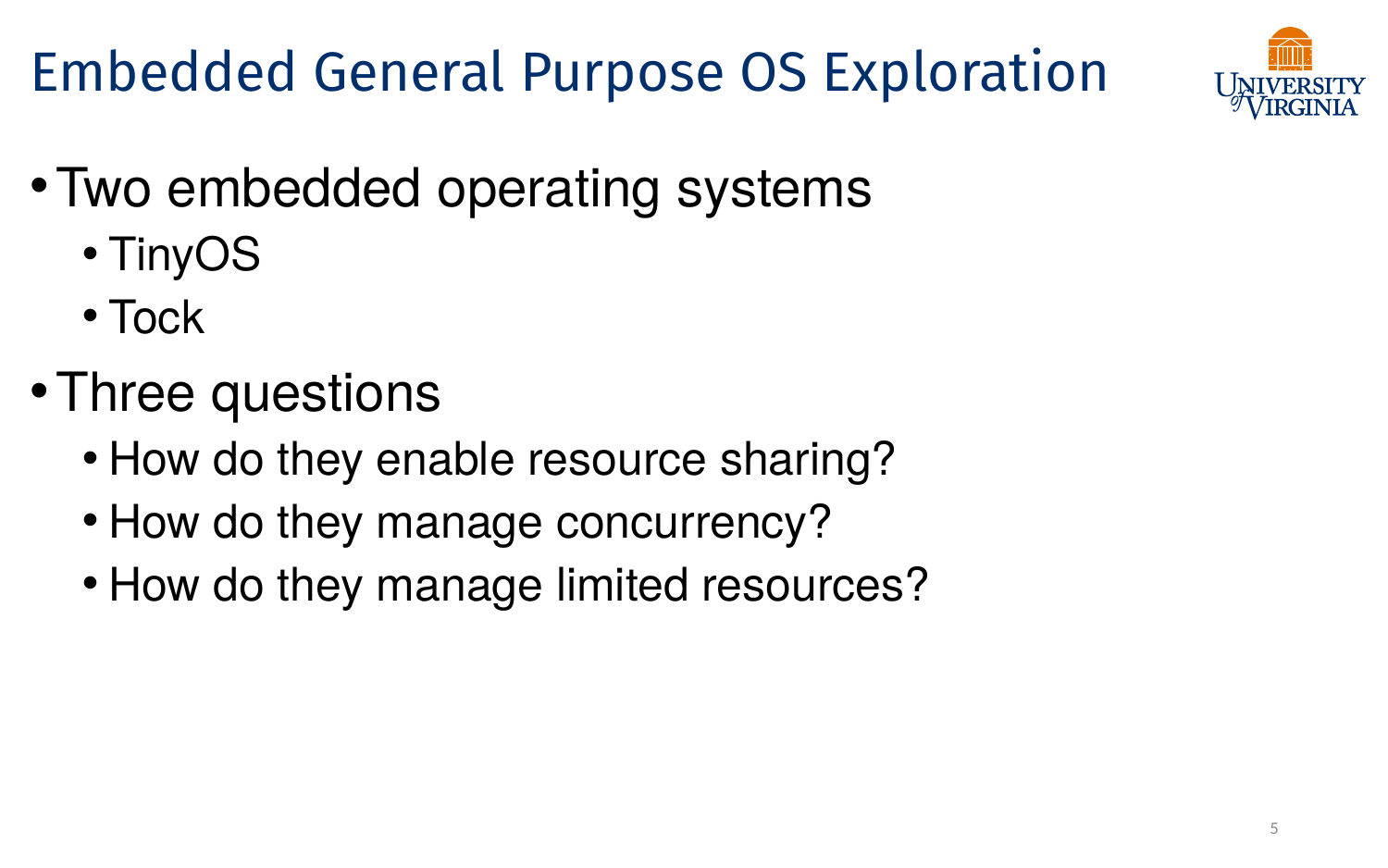

# Embedded General Purpose OS Exploration
Two embedded operating systems
TinyOS
Tock
Three questions
How do they enable resource sharing?
How do they manage concurrency?
How do they manage limited resources?
5